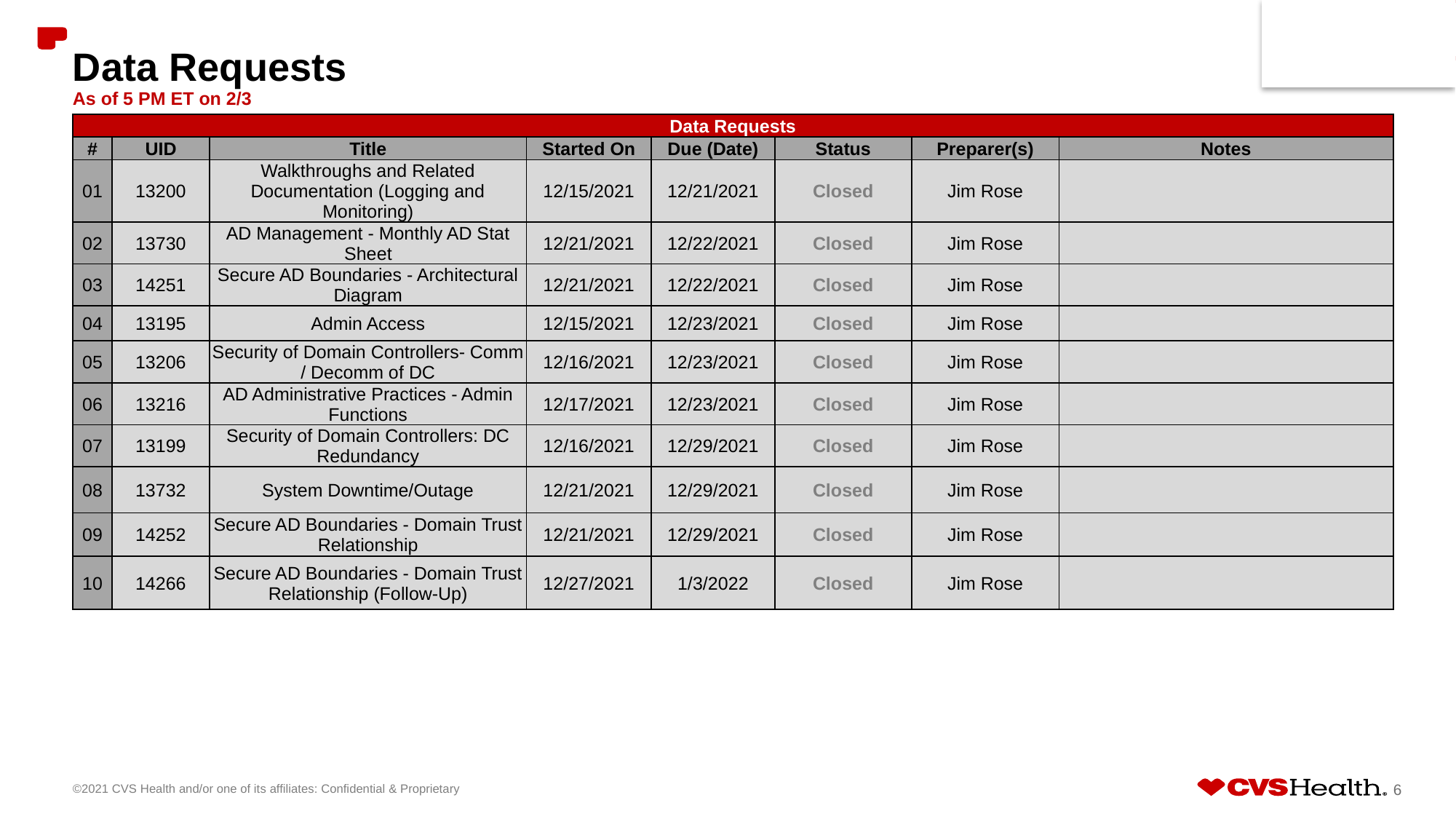

# Data Requests As of 5 PM ET on 2/3
| Data Requests |  |  |  |  |  |  |  |
| --- | --- | --- | --- | --- | --- | --- | --- |
| # | UID | Title | Started On | Due (Date) | Status | Preparer(s) | Notes |
| 01 | 13200 | Walkthroughs and Related Documentation (Logging and Monitoring) | 12/15/2021 | 12/21/2021 | Closed | Jim Rose |  |
| 02 | 13730 | AD Management - Monthly AD Stat Sheet | 12/21/2021 | 12/22/2021 | Closed | Jim Rose |  |
| 03 | 14251 | Secure AD Boundaries - Architectural Diagram | 12/21/2021 | 12/22/2021 | Closed | Jim Rose |  |
| 04 | 13195 | Admin Access | 12/15/2021 | 12/23/2021 | Closed | Jim Rose |  |
| 05 | 13206 | Security of Domain Controllers- Comm / Decomm of DC | 12/16/2021 | 12/23/2021 | Closed | Jim Rose |  |
| 06 | 13216 | AD Administrative Practices - Admin Functions | 12/17/2021 | 12/23/2021 | Closed | Jim Rose |  |
| 07 | 13199 | Security of Domain Controllers: DC Redundancy | 12/16/2021 | 12/29/2021 | Closed | Jim Rose |  |
| 08 | 13732 | System Downtime/Outage | 12/21/2021 | 12/29/2021 | Closed | Jim Rose |  |
| 09 | 14252 | Secure AD Boundaries - Domain Trust Relationship | 12/21/2021 | 12/29/2021 | Closed | Jim Rose |  |
| 10 | 14266 | Secure AD Boundaries - Domain Trust Relationship (Follow-Up) | 12/27/2021 | 1/3/2022 | Closed | Jim Rose |  |
©2021 CVS Health and/or one of its affiliates: Confidential & Proprietary
6